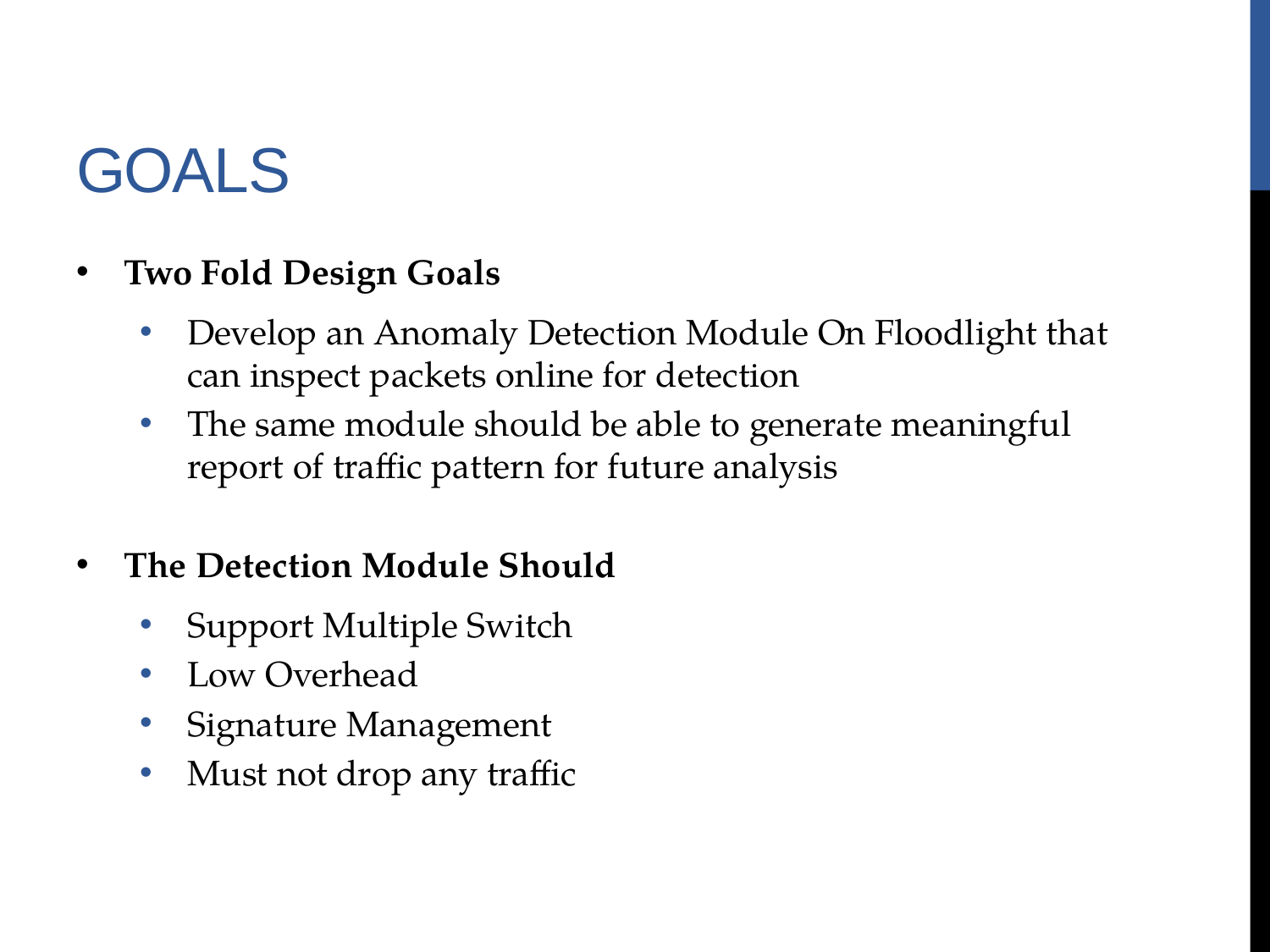

# Goals
Two Fold Design Goals
Develop an Anomaly Detection Module On Floodlight that can inspect packets online for detection
The same module should be able to generate meaningful report of traffic pattern for future analysis

The Detection Module Should
Support Multiple Switch
Low Overhead
Signature Management
Must not drop any traffic